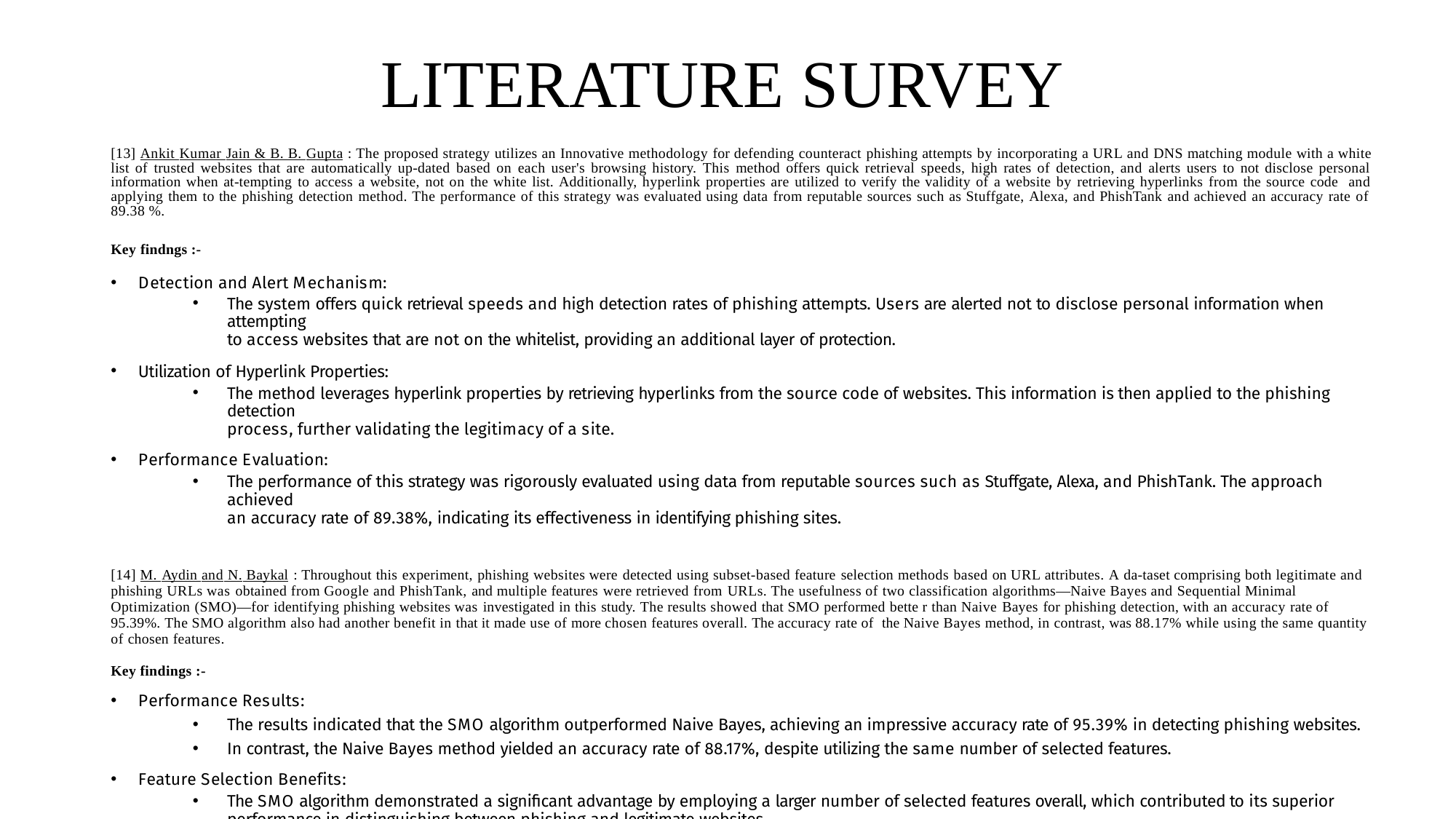

# LITERATURE SURVEY
[13] Ankit Kumar Jain & B. B. Gupta : The proposed strategy utilizes an Innovative methodology for defending counteract phishing attempts by incorporating a URL and DNS matching module with a white  list of trusted websites that are automatically up-dated based on each user's browsing history. This method offers quick retrieval speeds, high rates of detection, and alerts users to not disclose personal  information when at-tempting to access a website, not on the white list. Additionally, hyperlink properties are utilized to verify the validity of a website by retrieving hyperlinks from the source code  and  applying them to the phishing detection method. The performance of this strategy was evaluated using data from reputable sources such as Stuffgate, Alexa, and PhishTank and achieved an accuracy rate of
89.38 %.

Key findngs :-
Detection and Alert Mechanism:
The system offers quick retrieval speeds and high detection rates of phishing attempts. Users are alerted not to disclose personal information when attempting
to access websites that are not on the whitelist, providing an additional layer of protection.
Utilization of Hyperlink Properties:
The method leverages hyperlink properties by retrieving hyperlinks from the source code of websites. This information is then applied to the phishing detection
process, further validating the legitimacy of a site.
Performance Evaluation:
The performance of this strategy was rigorously evaluated using data from reputable sources such as Stuffgate, Alexa, and PhishTank. The approach achieved
an accuracy rate of 89.38%, indicating its effectiveness in identifying phishing sites.

[14] M. Aydin and N. Baykal : Throughout this experiment, phishing websites were detected using subset-based feature selection methods based on URL attributes. A da-taset comprising both legitimate and  phishing URLs was obtained from Google and PhishTank, and multiple features were retrieved from URLs. The usefulness of two classification algorithms—Naive Bayes and Sequential Minimal  Optimization (SMO)—for identifying phishing websites was investigated in this study. The results showed that SMO performed bette r than Naive Bayes for phishing detection, with an accuracy rate of  95.39%. The SMO algorithm also had another benefit in that it made use of more chosen features overall. The accuracy rate of  the Naive Bayes method, in contrast, was 88.17% while using the same quantity  of chosen features.
Key findings :-
Performance Results:
The results indicated that the SMO algorithm outperformed Naive Bayes, achieving an impressive accuracy rate of 95.39% in detecting phishing websites.
In contrast, the Naive Bayes method yielded an accuracy rate of 88.17%, despite utilizing the same number of selected features.
Feature Selection Benefits:
The SMO algorithm demonstrated a significant advantage by employing a larger number of selected features overall, which contributed to its superior
performance in distinguishing between phishing and legitimate websites.